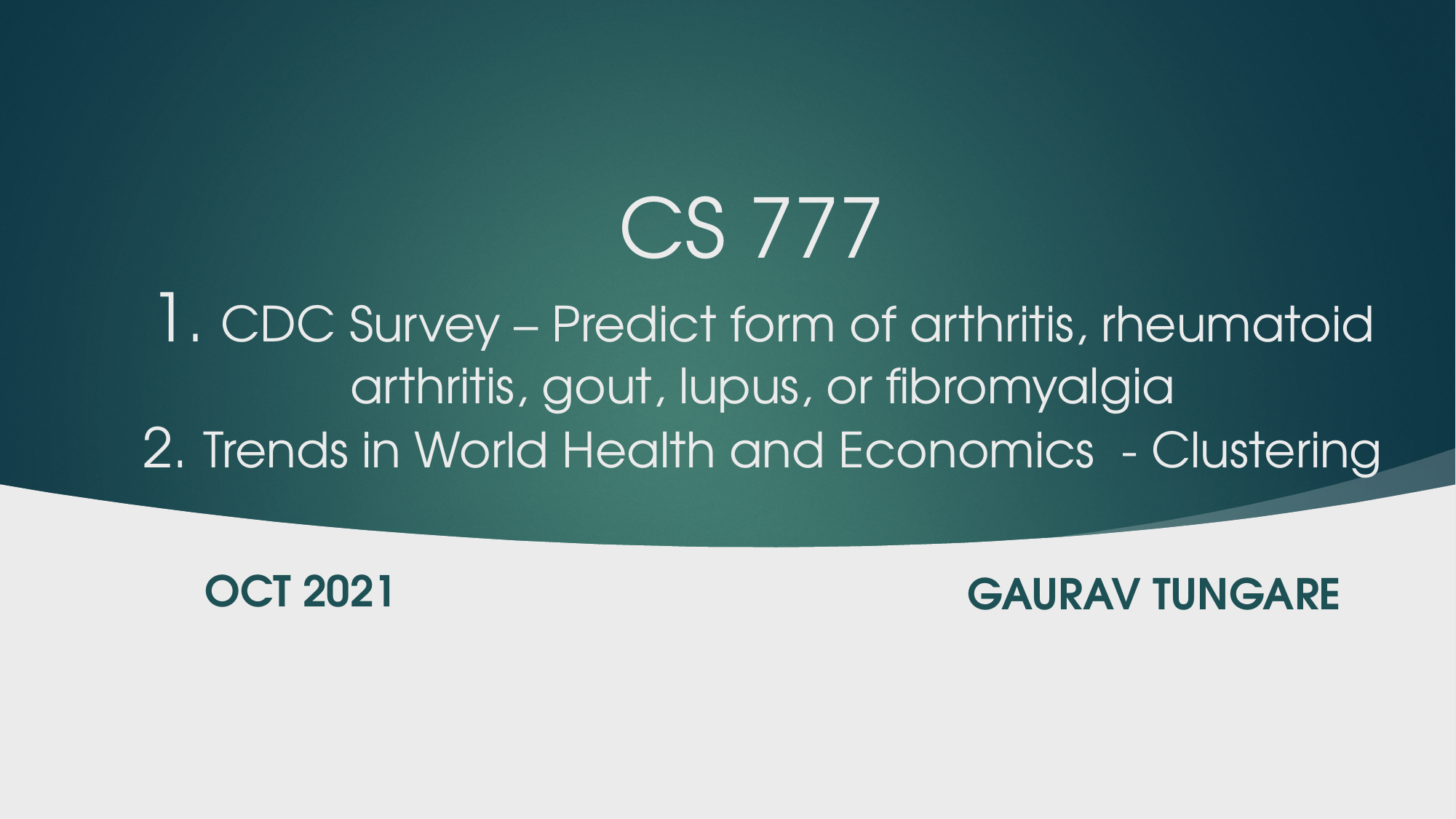

# CS 777 1. CDC Survey – Predict form of arthritis, rheumatoid arthritis, gout, lupus, or fibromyalgia 2. Trends in World Health and Economics  - Clustering

Oct 2021
Gaurav Tungare